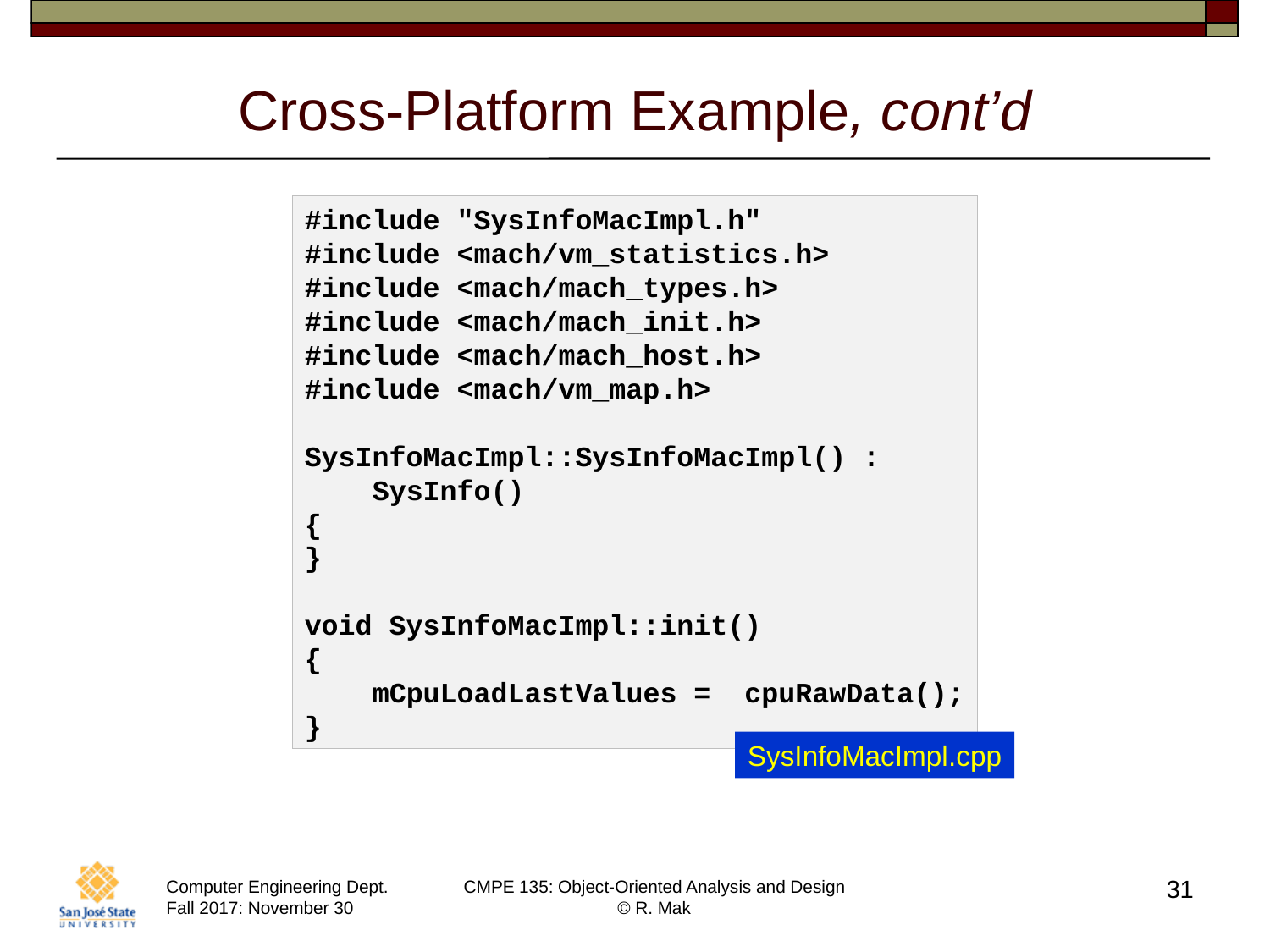

# Cross-Platform Example, cont’d
#include "SysInfoMacImpl.h"
#include <mach/vm_statistics.h>
#include <mach/mach_types.h>
#include <mach/mach_init.h>
#include <mach/mach_host.h>
#include <mach/vm_map.h>

SysInfoMacImpl::SysInfoMacImpl() :
    SysInfo()
{
}

void SysInfoMacImpl::init()
{
    mCpuLoadLastValues =  cpuRawData();
}
SysInfoMacImpl.cpp
31